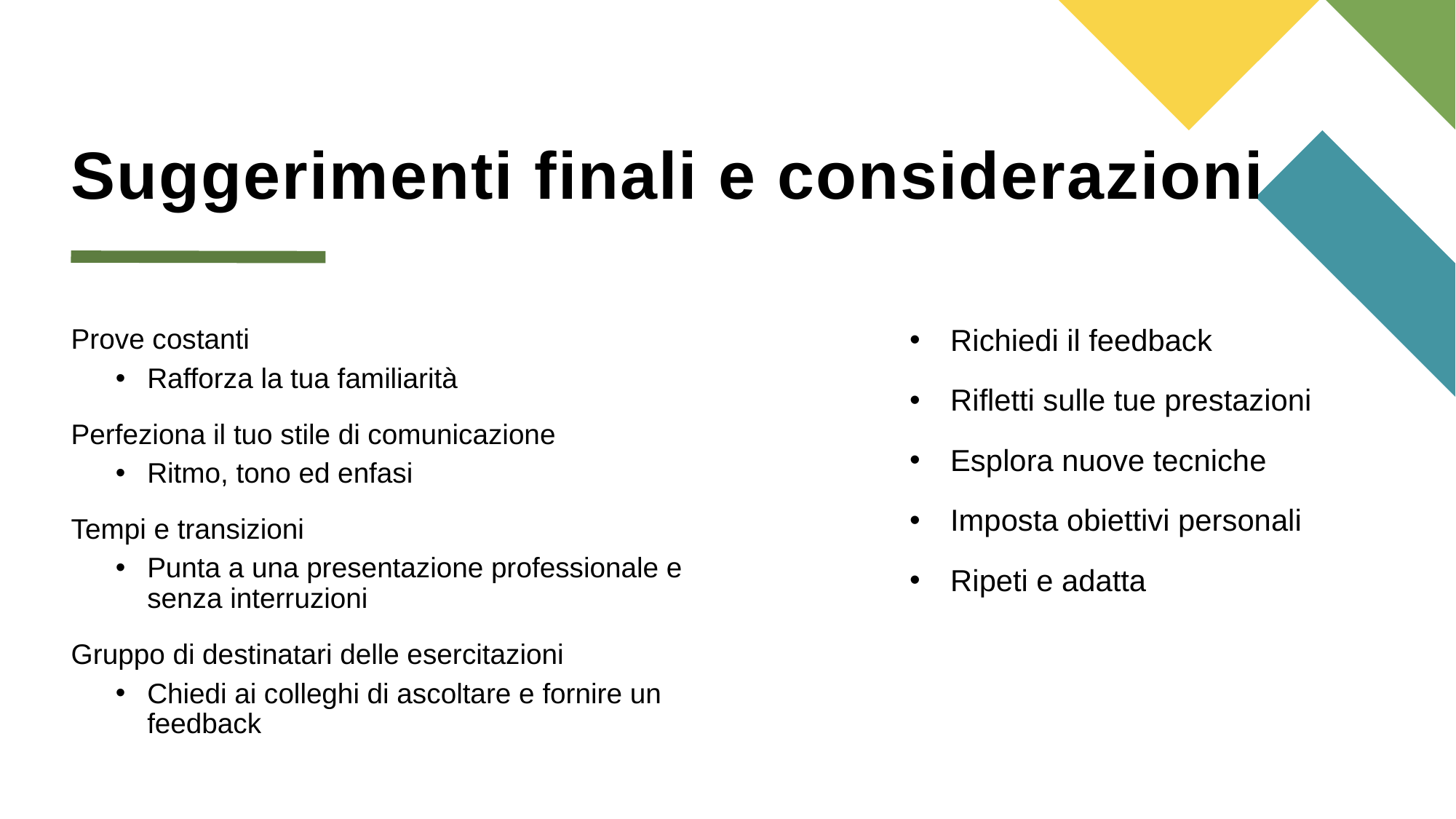

# Suggerimenti finali e considerazioni
Prove costanti
Rafforza la tua familiarità
Perfeziona il tuo stile di comunicazione
Ritmo, tono ed enfasi
Tempi e transizioni
Punta a una presentazione professionale e senza interruzioni
Gruppo di destinatari delle esercitazioni
Chiedi ai colleghi di ascoltare e fornire un feedback

Richiedi il feedback
Rifletti sulle tue prestazioni
Esplora nuove tecniche
Imposta obiettivi personali
Ripeti e adatta